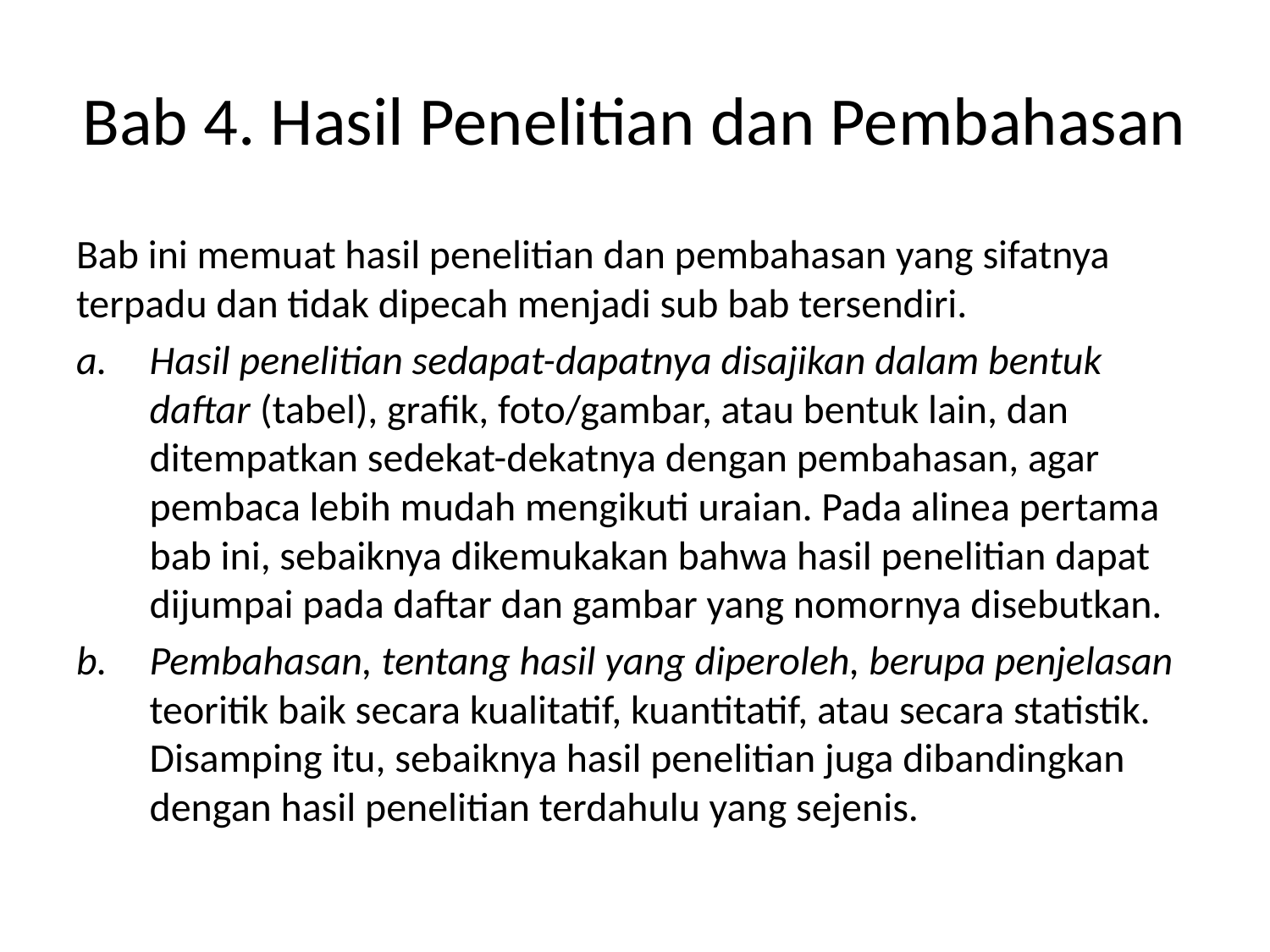

# Bab 4. Hasil Penelitian dan Pembahasan
Bab ini memuat hasil penelitian dan pembahasan yang sifatnya terpadu dan tidak dipecah menjadi sub bab tersendiri.
Hasil penelitian sedapat-dapatnya disajikan dalam bentuk daftar (tabel), grafik, foto/gambar, atau bentuk lain, dan ditempatkan sedekat-dekatnya dengan pembahasan, agar pembaca lebih mudah mengikuti uraian. Pada alinea pertama bab ini, sebaiknya dikemukakan bahwa hasil penelitian dapat dijumpai pada daftar dan gambar yang nomornya disebutkan.
Pembahasan, tentang hasil yang diperoleh, berupa penjelasan teoritik baik secara kualitatif, kuantitatif, atau secara statistik. Disamping itu, sebaiknya hasil penelitian juga dibandingkan dengan hasil penelitian terdahulu yang sejenis.